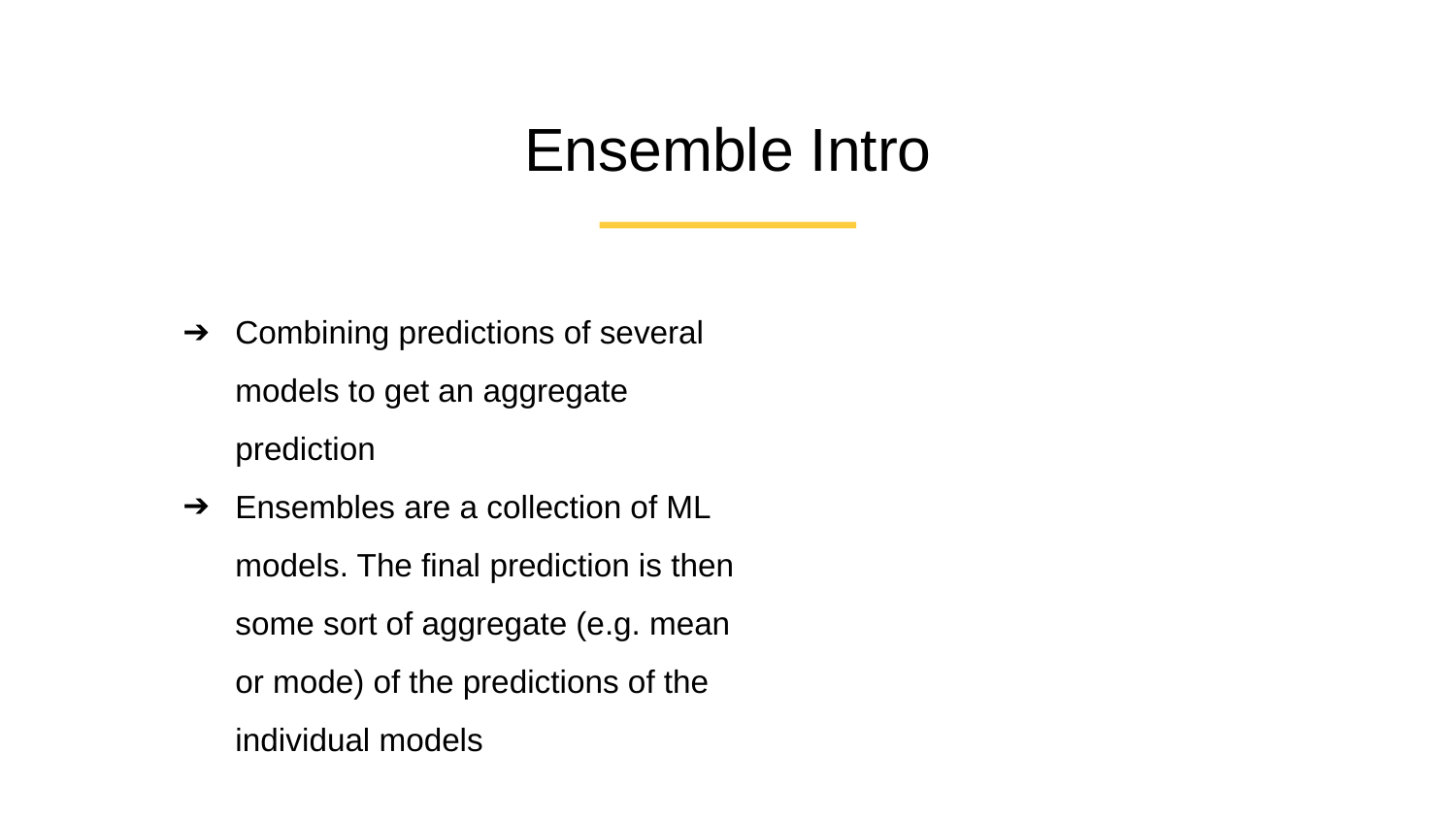

Ensemble Intro

Combining predictions of several models to get an aggregate prediction
Ensembles are a collection of ML models. The final prediction is then some sort of aggregate (e.g. mean or mode) of the predictions of the individual models